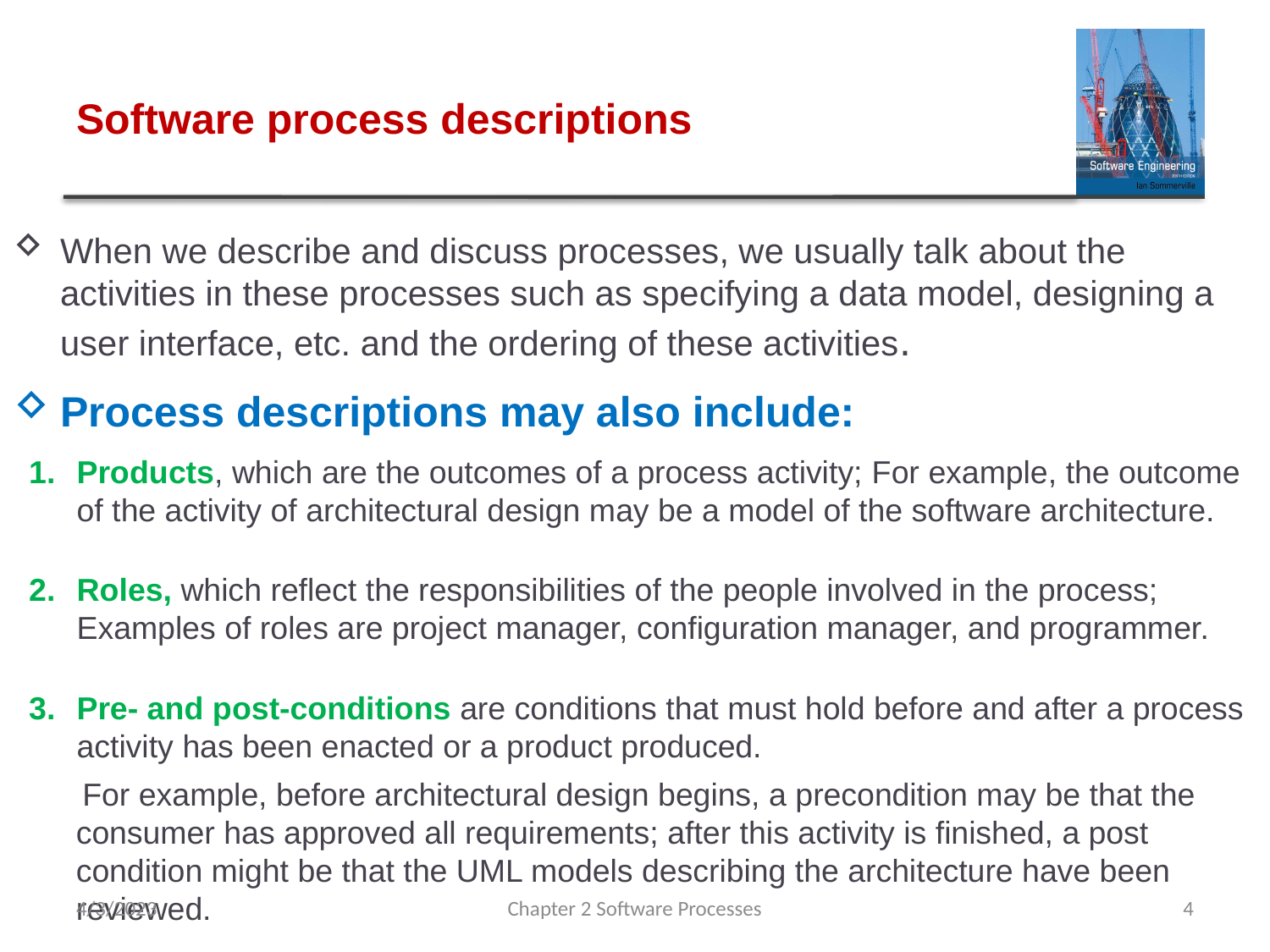

# Software process descriptions
When we describe and discuss processes, we usually talk about the activities in these processes such as specifying a data model, designing a user interface, etc. and the ordering of these activities.
Process descriptions may also include:
Products, which are the outcomes of a process activity; For example, the outcome of the activity of architectural design may be a model of the software architecture.

Roles, which reflect the responsibilities of the people involved in the process; Examples of roles are project manager, configuration manager, and programmer.

Pre- and post-conditions are conditions that must hold before and after a process activity has been enacted or a product produced.
      For example, before architectural design begins, a precondition may be that the consumer has approved all requirements; after this activity is finished, a post condition might be that the UML models describing the architecture have been reviewed.

4/3/2023
Chapter 2 Software Processes
4